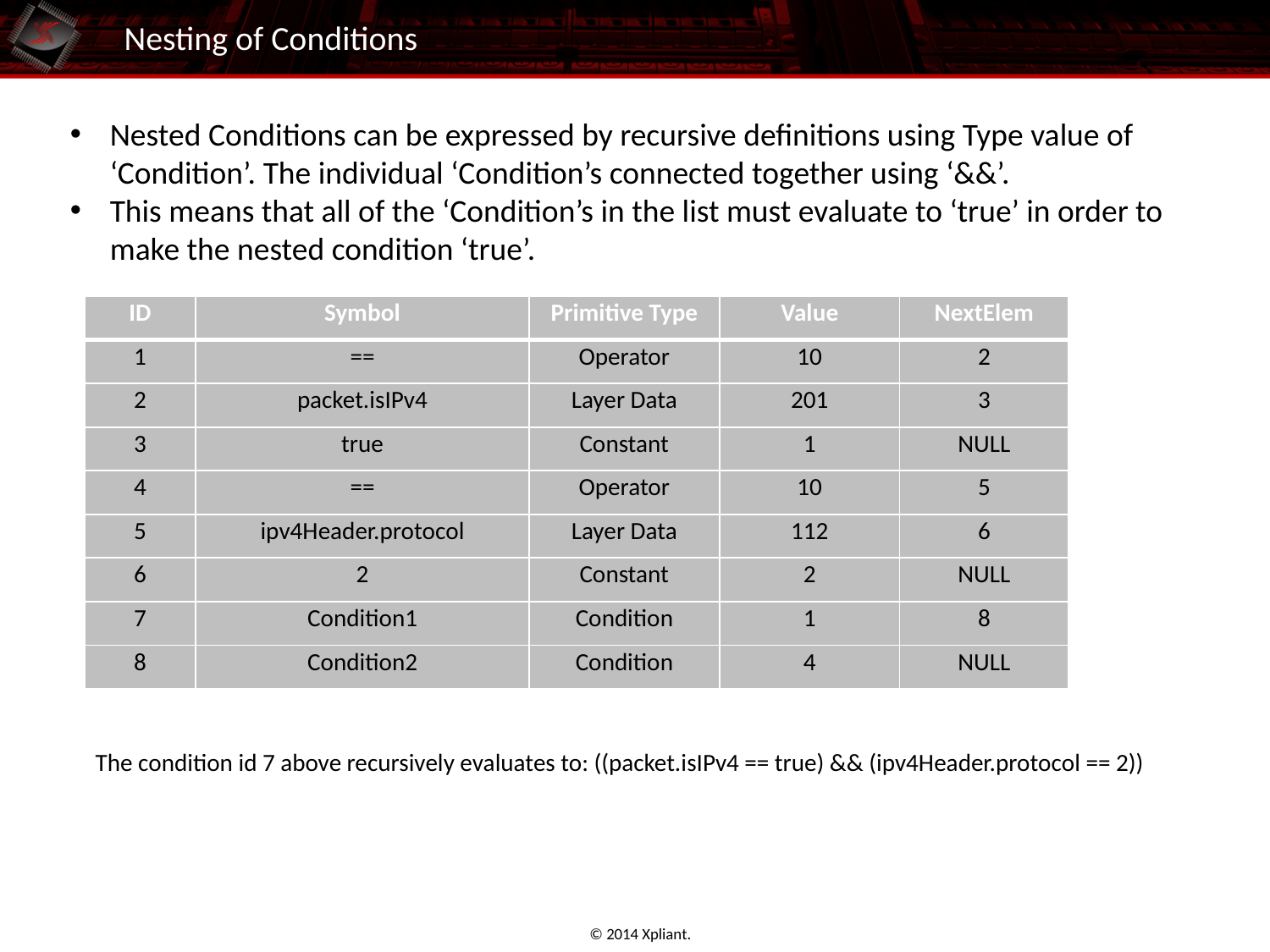

# Nesting of Conditions
Nested Conditions can be expressed by recursive definitions using Type value of ‘Condition’. The individual ‘Condition’s connected together using ‘&&’.
This means that all of the ‘Condition’s in the list must evaluate to ‘true’ in order to make the nested condition ‘true’.
| ID | Symbol | Primitive Type | Value | NextElem |
| --- | --- | --- | --- | --- |
| 1 | == | Operator | 10 | 2 |
| 2 | packet.isIPv4 | Layer Data | 201 | 3 |
| 3 | true | Constant | 1 | NULL |
| 4 | == | Operator | 10 | 5 |
| 5 | ipv4Header.protocol | Layer Data | 112 | 6 |
| 6 | 2 | Constant | 2 | NULL |
| 7 | Condition1 | Condition | 1 | 8 |
| 8 | Condition2 | Condition | 4 | NULL |
The condition id 7 above recursively evaluates to: ((packet.isIPv4 == true) && (ipv4Header.protocol == 2))
© 2014 Xpliant.